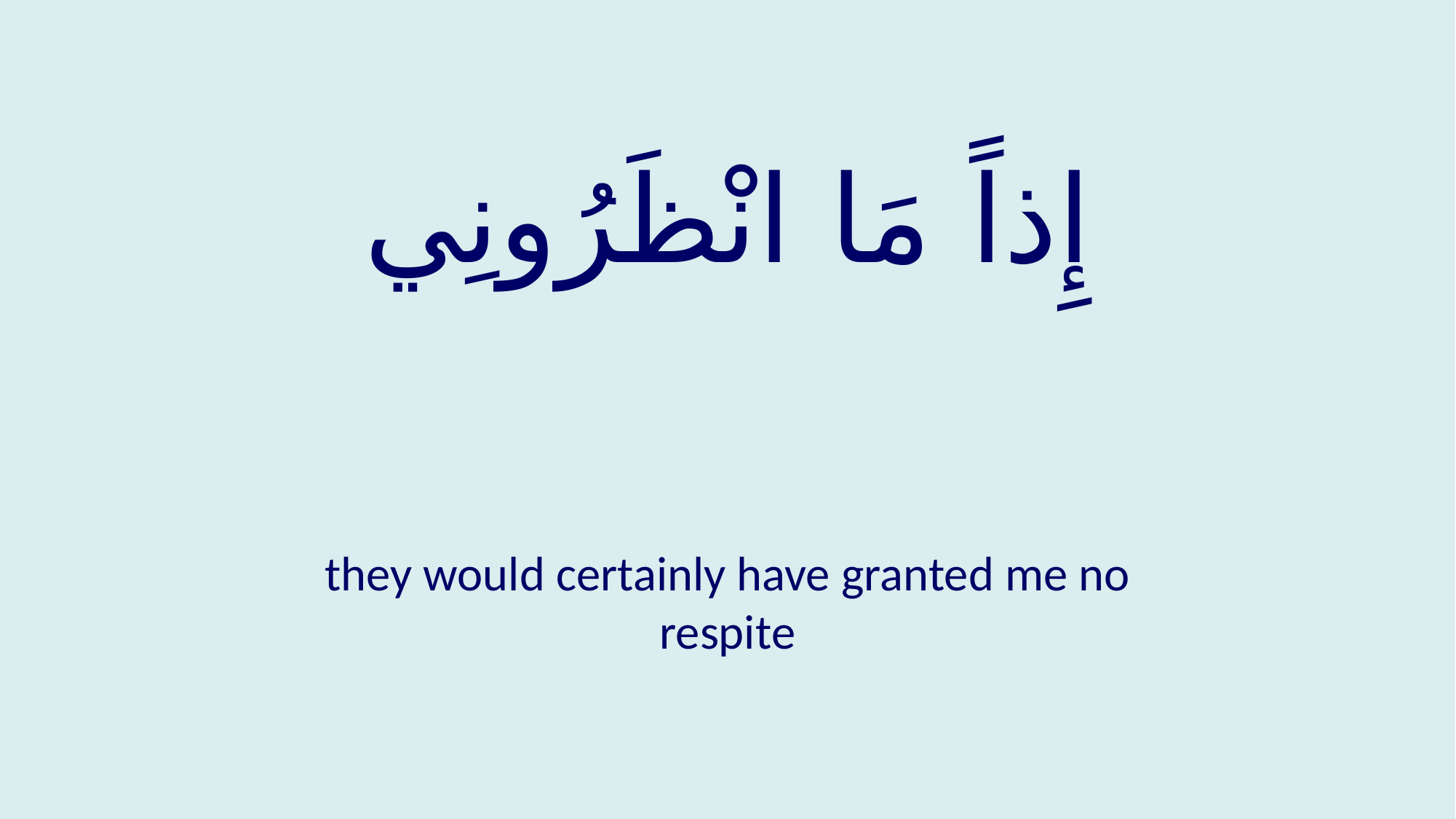

# إِذاً مَا انْظَرُونِي
they would certainly have granted me no respite